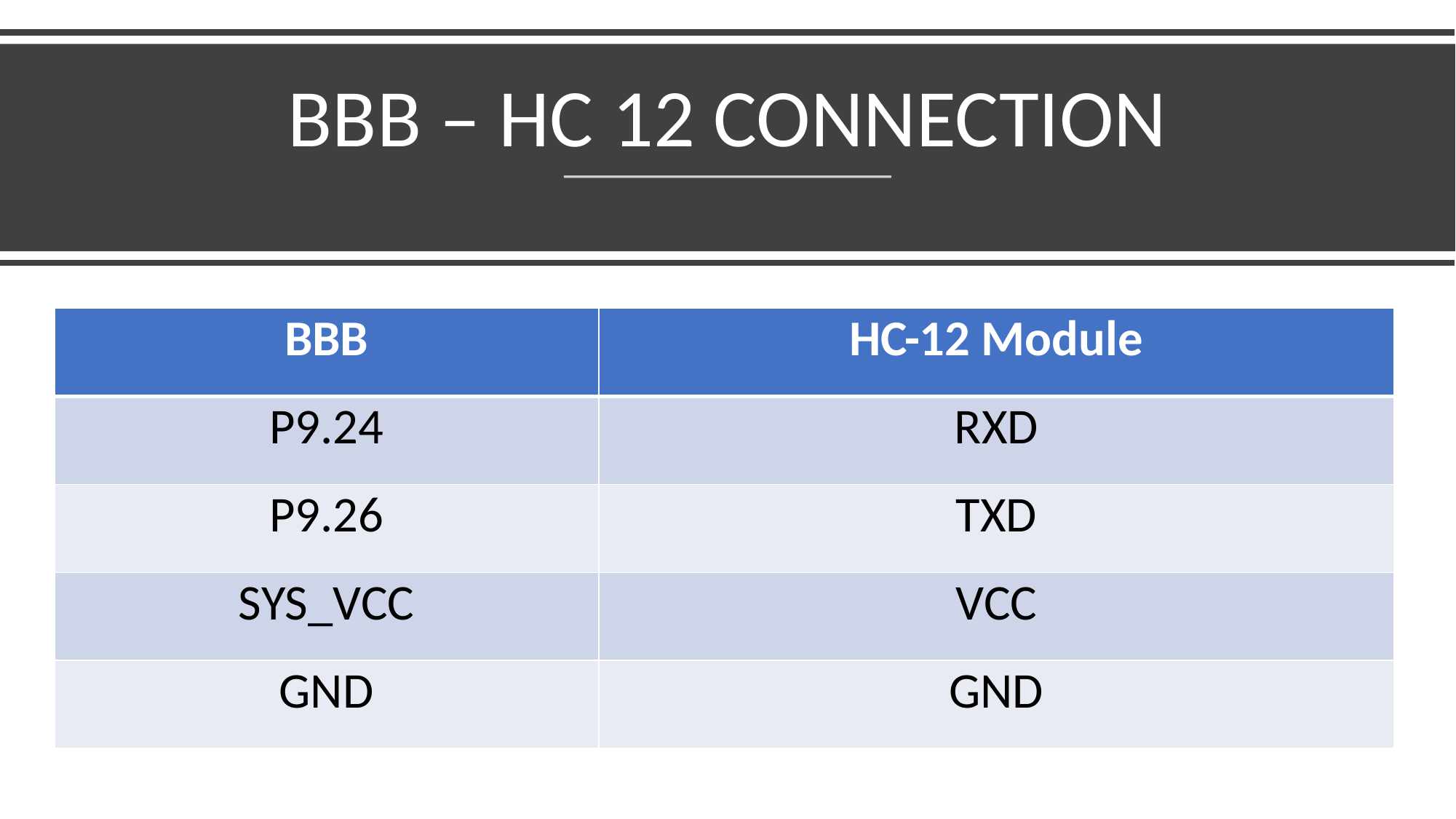

# BBB – HC 12 CONNECTION
| BBB | HC-12 Module |
| --- | --- |
| P9.24 | RXD |
| P9.26 | TXD |
| SYS\_VCC | VCC |
| GND | GND |